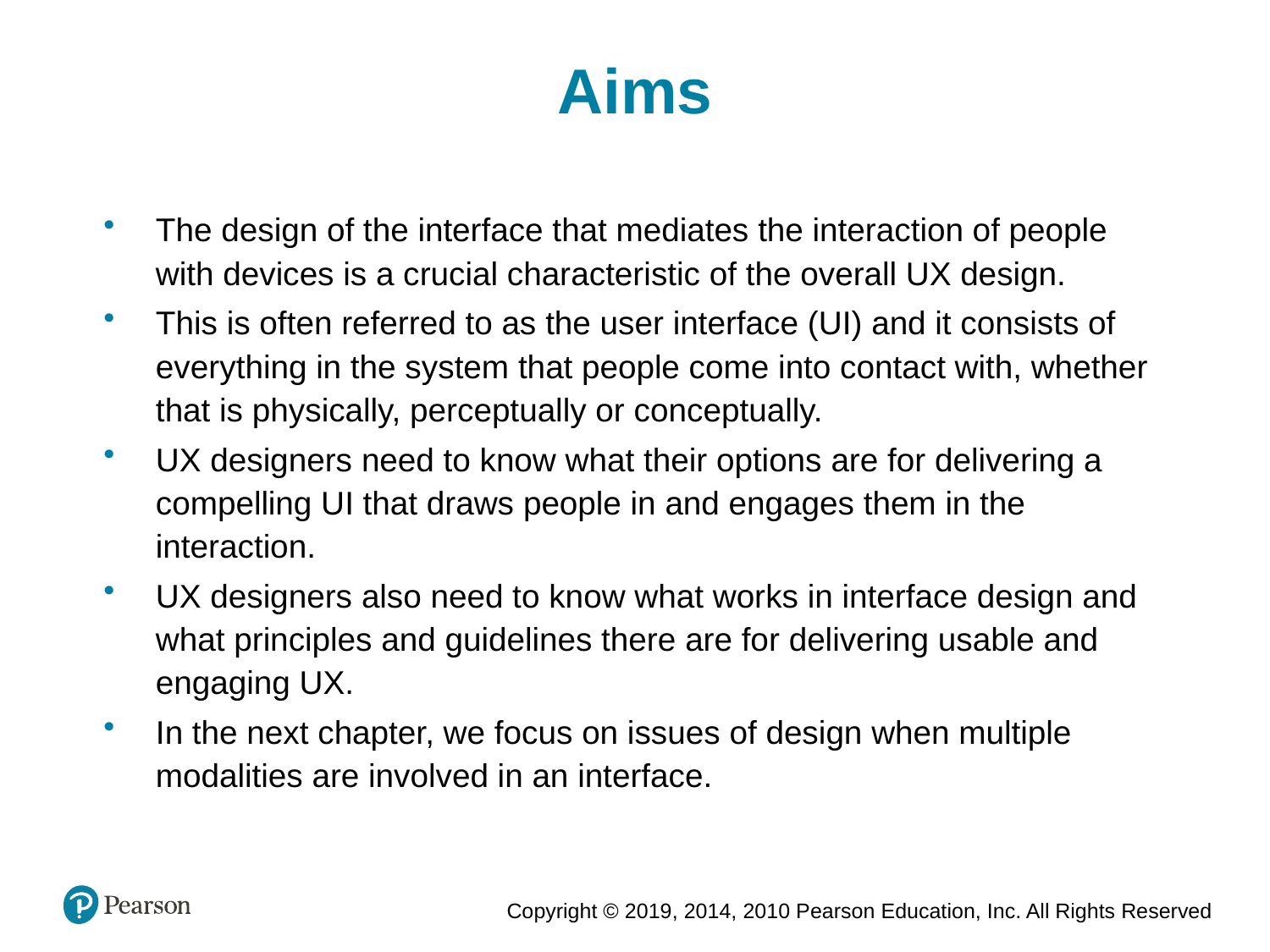

Aims
The design of the interface that mediates the interaction of people with devices is a crucial characteristic of the overall UX design.
This is often referred to as the user interface (UI) and it consists of everything in the system that people come into contact with, whether that is physically, perceptually or conceptually.
UX designers need to know what their options are for delivering a compelling UI that draws people in and engages them in the interaction.
UX designers also need to know what works in interface design and what principles and guidelines there are for delivering usable and engaging UX.
In the next chapter, we focus on issues of design when multiple modalities are involved in an interface.